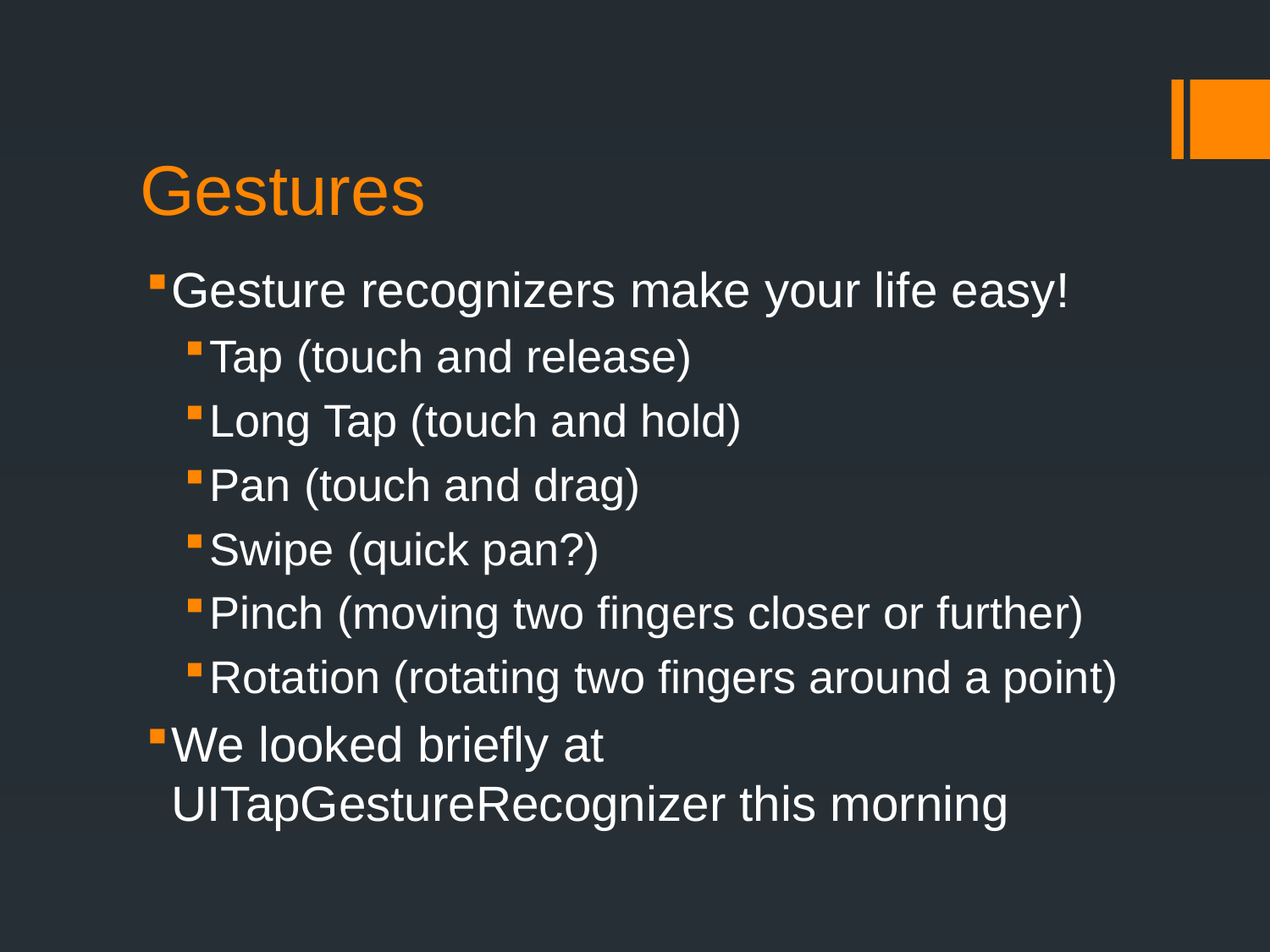

# Gestures
Gesture recognizers make your life easy!
Tap (touch and release)
Long Tap (touch and hold)
Pan (touch and drag)
Swipe (quick pan?)
Pinch (moving two fingers closer or further)
Rotation (rotating two fingers around a point)
We looked briefly at UITapGestureRecognizer this morning